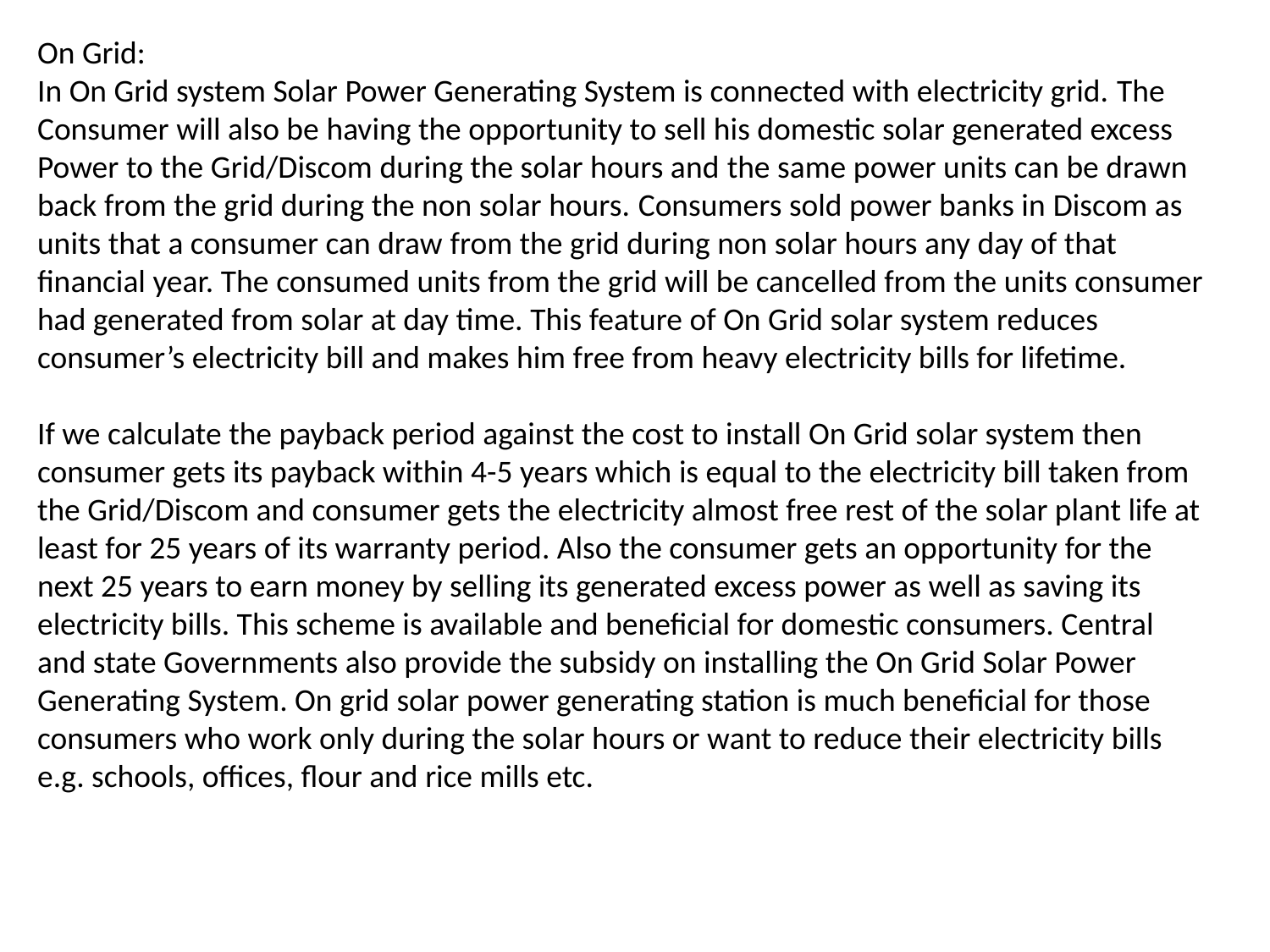

On Grid:
In On Grid system Solar Power Generating System is connected with electricity grid. The Consumer will also be having the opportunity to sell his domestic solar generated excess Power to the Grid/Discom during the solar hours and the same power units can be drawn back from the grid during the non solar hours. Consumers sold power banks in Discom as units that a consumer can draw from the grid during non solar hours any day of that financial year. The consumed units from the grid will be cancelled from the units consumer had generated from solar at day time. This feature of On Grid solar system reduces consumer’s electricity bill and makes him free from heavy electricity bills for lifetime.

If we calculate the payback period against the cost to install On Grid solar system then consumer gets its payback within 4-5 years which is equal to the electricity bill taken from the Grid/Discom and consumer gets the electricity almost free rest of the solar plant life at least for 25 years of its warranty period. Also the consumer gets an opportunity for the next 25 years to earn money by selling its generated excess power as well as saving its electricity bills. This scheme is available and beneficial for domestic consumers. Central and state Governments also provide the subsidy on installing the On Grid Solar Power Generating System. On grid solar power generating station is much beneficial for those consumers who work only during the solar hours or want to reduce their electricity bills e.g. schools, offices, flour and rice mills etc.